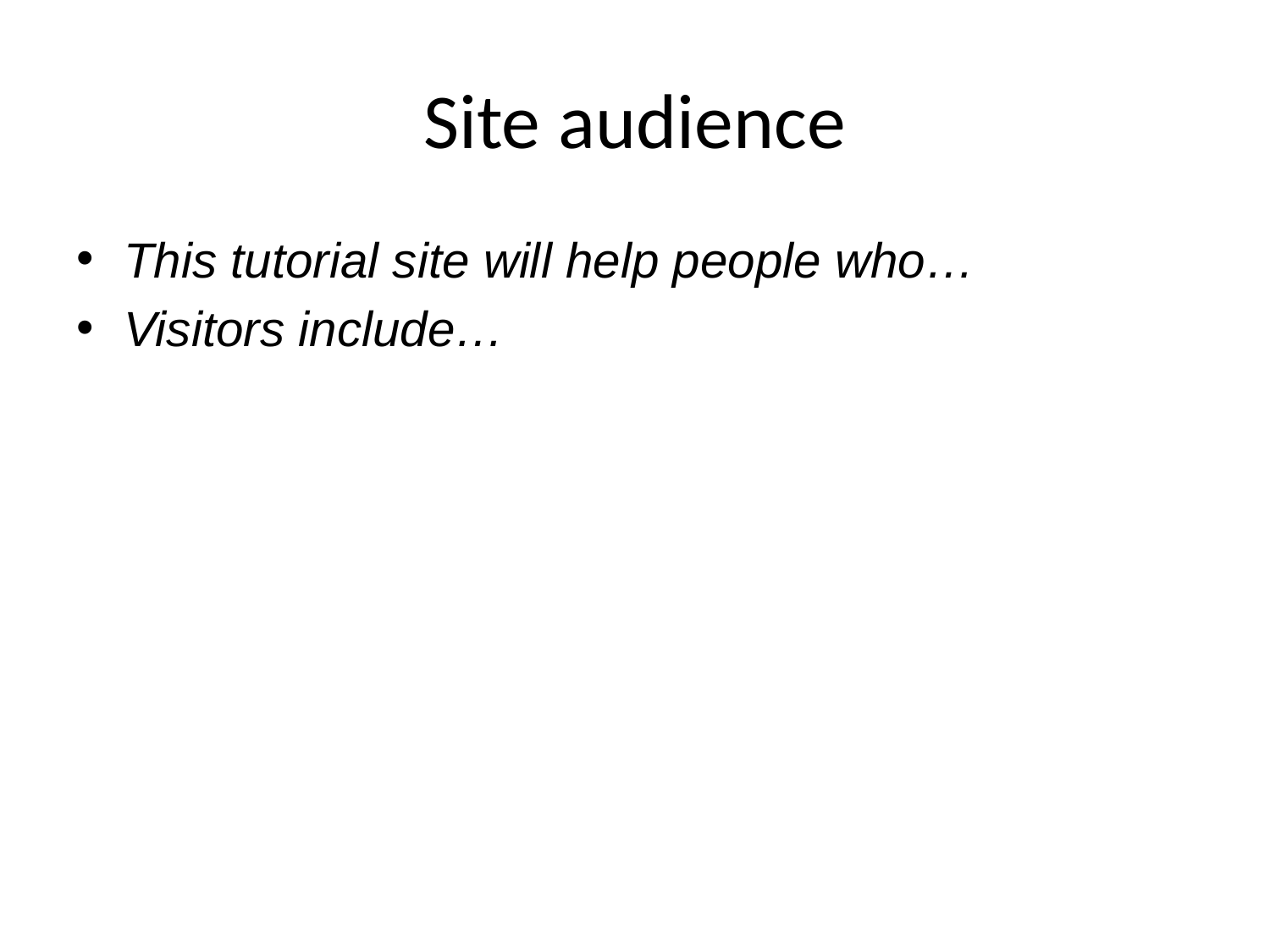

# Site audience
This tutorial site will help people who…
Visitors include…